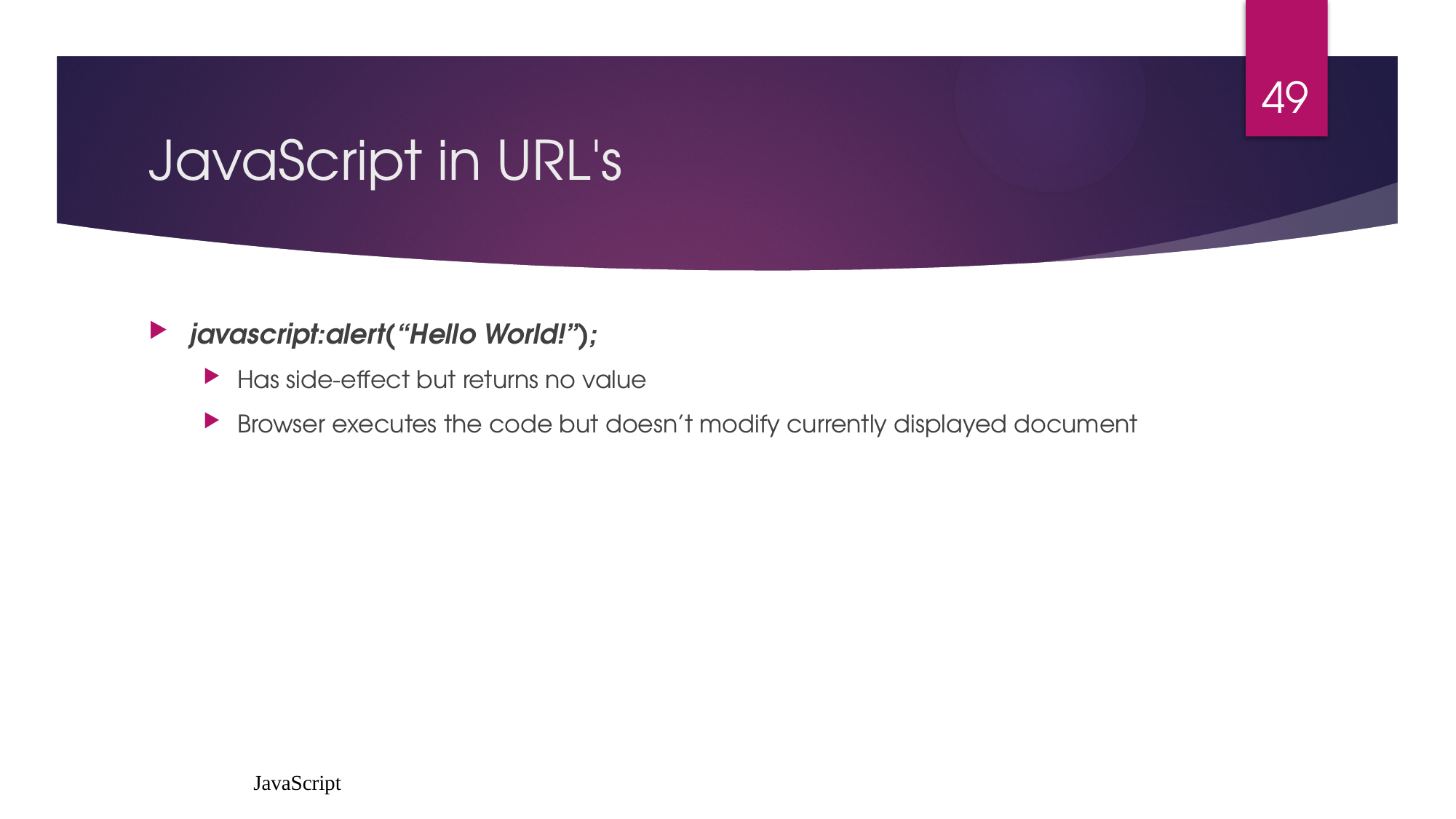

49
# JavaScript in URL's
javascript:alert(“Hello World!”);
Has side-effect but returns no value
Browser executes the code but doesn’t modify currently displayed document
JavaScript